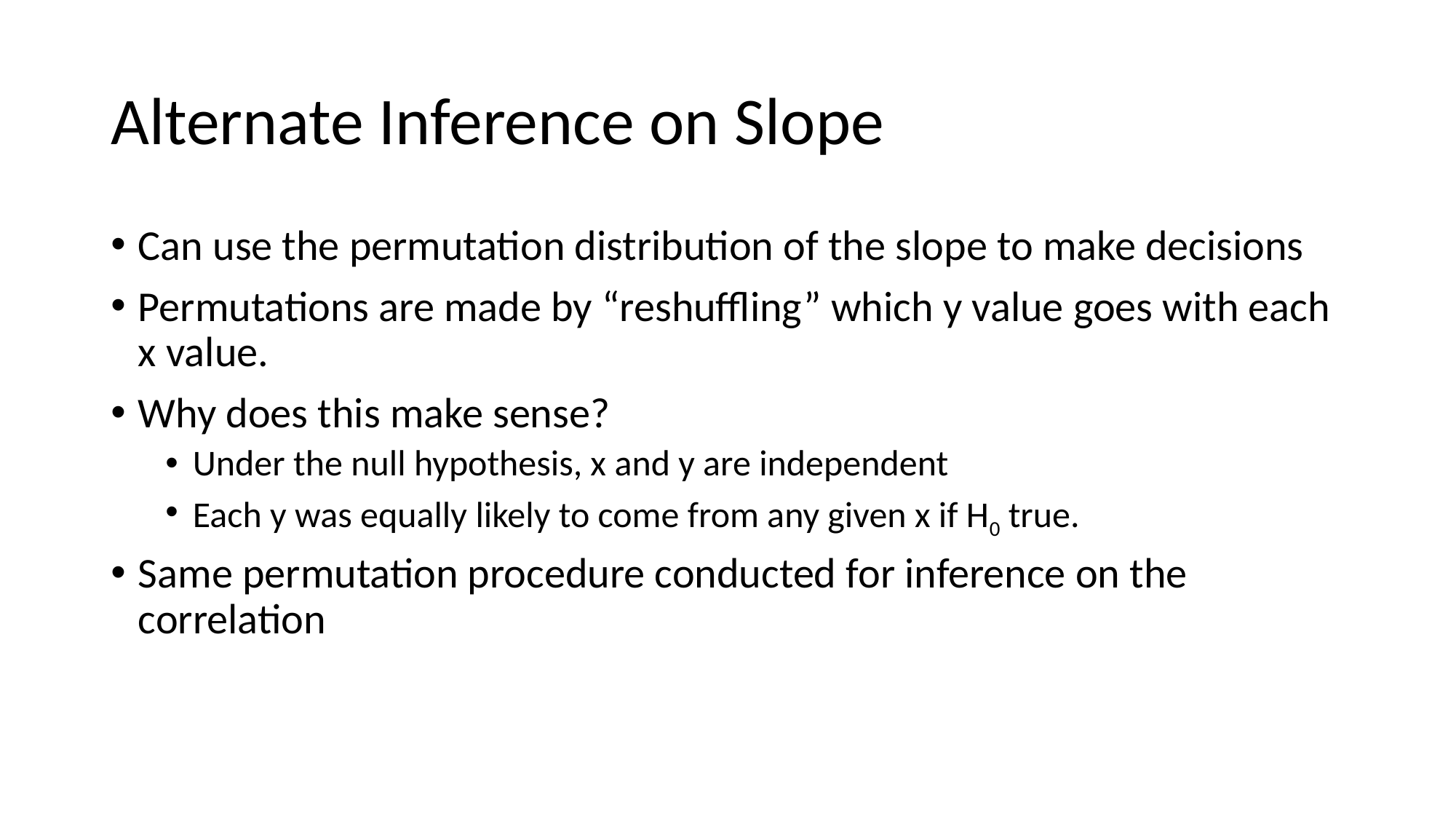

# Alternate Inference on Slope
Can use the permutation distribution of the slope to make decisions
Permutations are made by “reshuffling” which y value goes with each x value.
Why does this make sense?
Under the null hypothesis, x and y are independent
Each y was equally likely to come from any given x if H0 true.
Same permutation procedure conducted for inference on the correlation